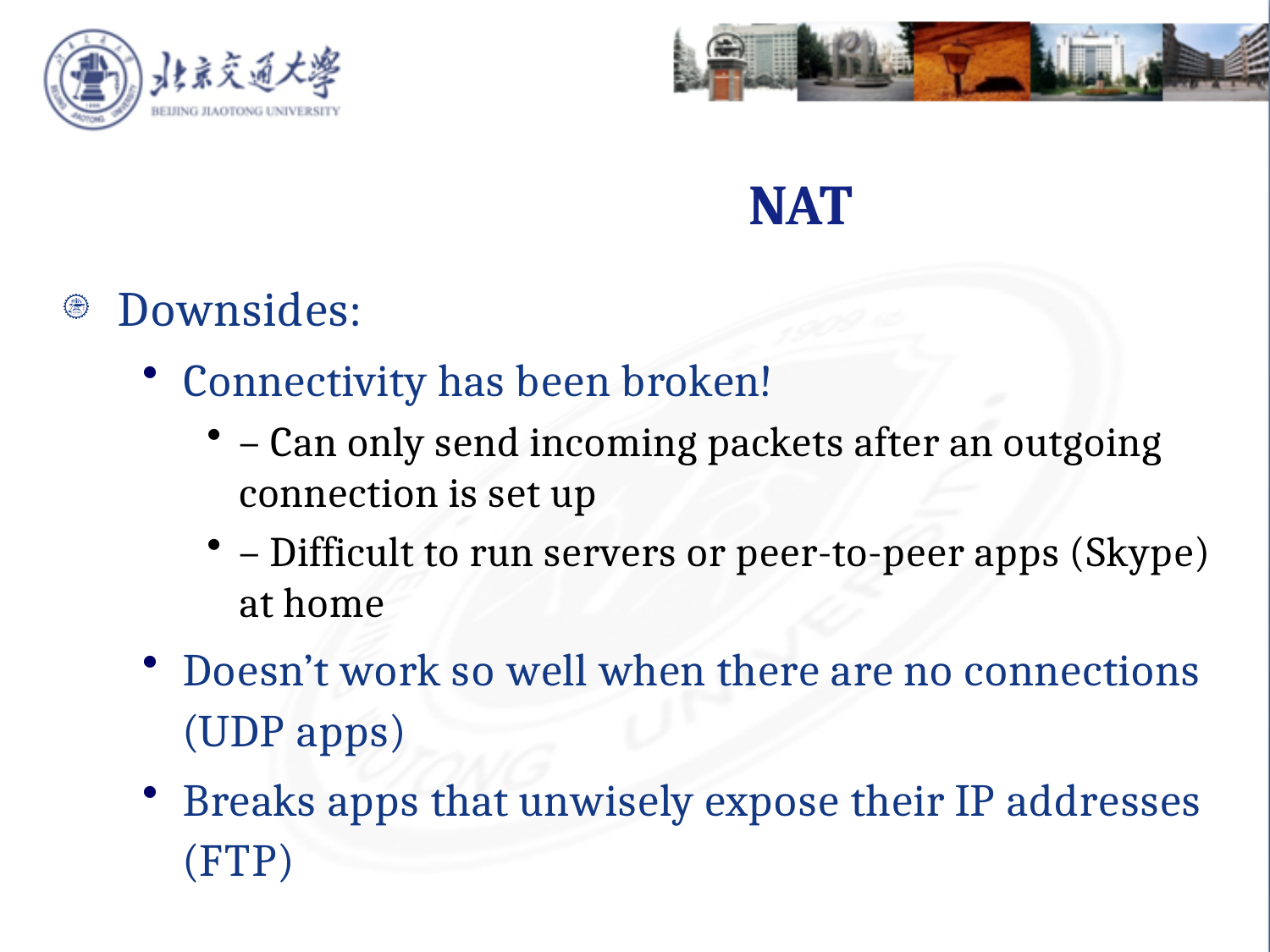

NAT
Downsides:
Connectivity has been broken!
– Can only send incoming packets after an outgoing connection is set up
– Difficult to run servers or peer-to-peer apps (Skype) at home
Doesn’t work so well when there are no connections (UDP apps)
Breaks apps that unwisely expose their IP addresses (FTP)